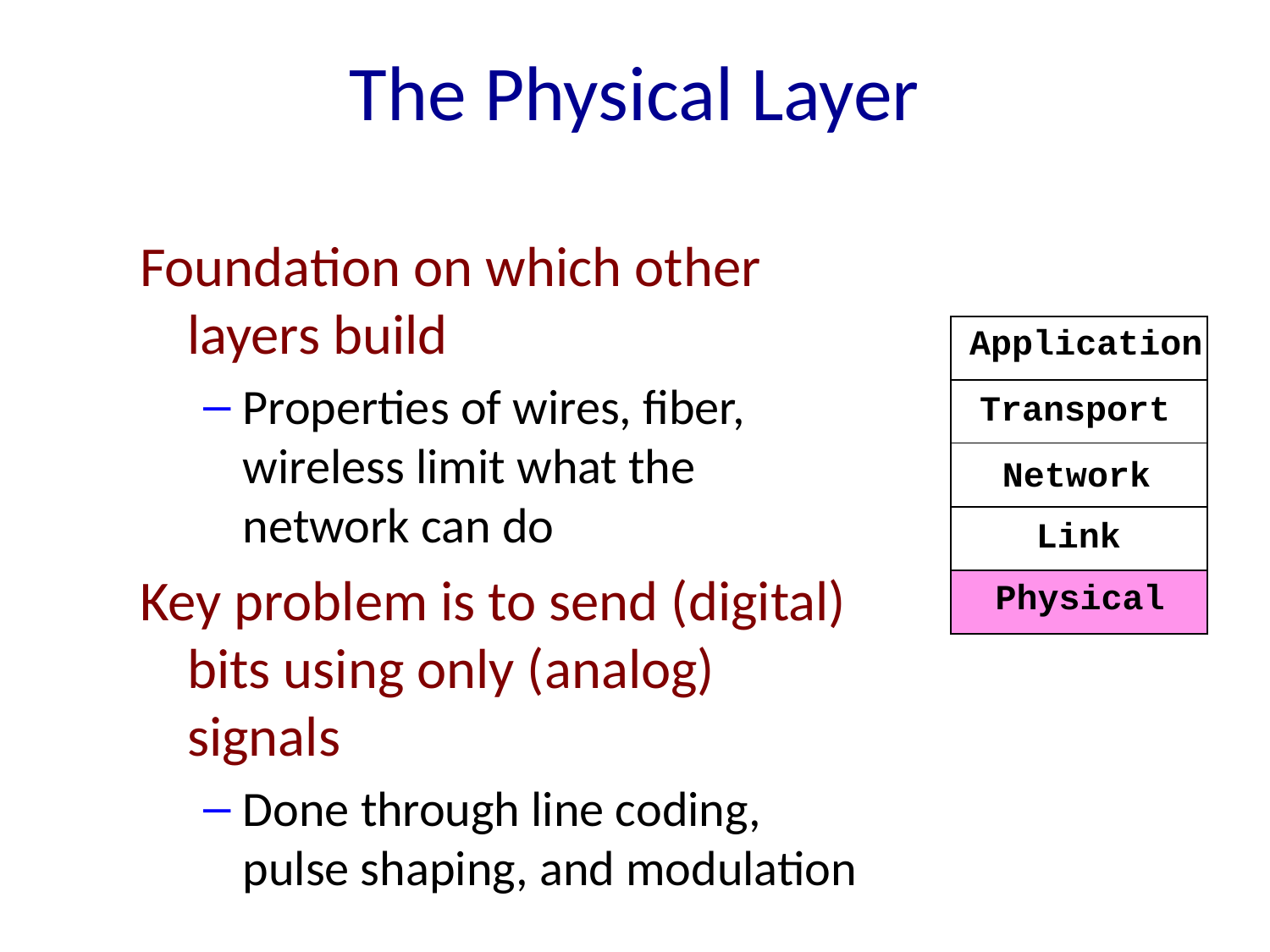

# The Physical Layer
Foundation on which other layers build
Properties of wires, fiber, wireless limit what the network can do
Key problem is to send (digital) bits using only (analog) signals
Done through line coding, pulse shaping, and modulation

Application

Transport

Network

Link
Physical